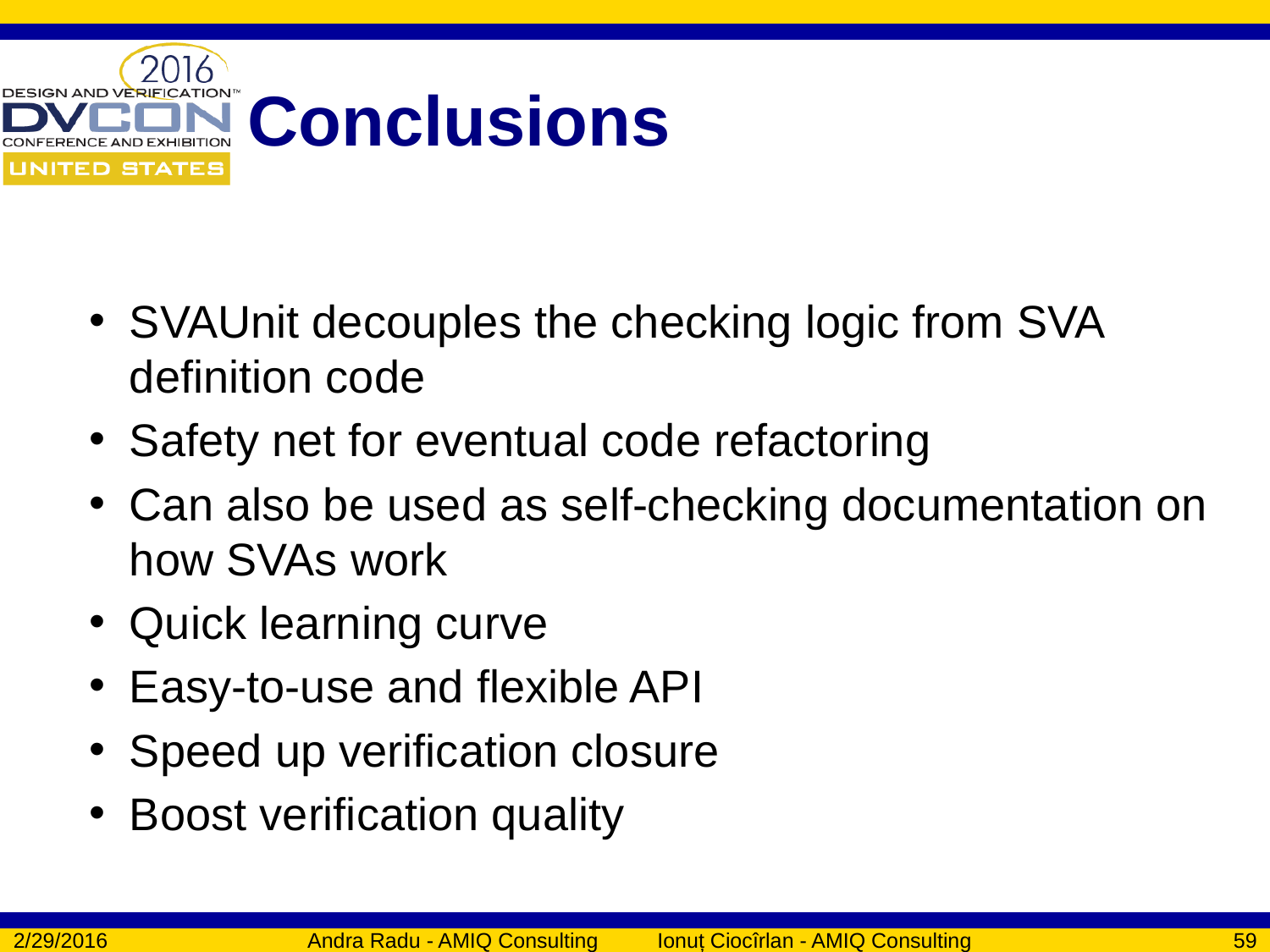

# Conclusions

SVAUnit decouples the checking logic from SVA definition code
Safety net for eventual code refactoring
Can also be used as self-checking documentation on how SVAs work
Quick learning curve
Easy-to-use and flexible API
Speed up verification closure
Boost verification quality

2/29/2016
Andra Radu - AMIQ Consulting          Ionuț Ciocîrlan - AMIQ Consulting
59